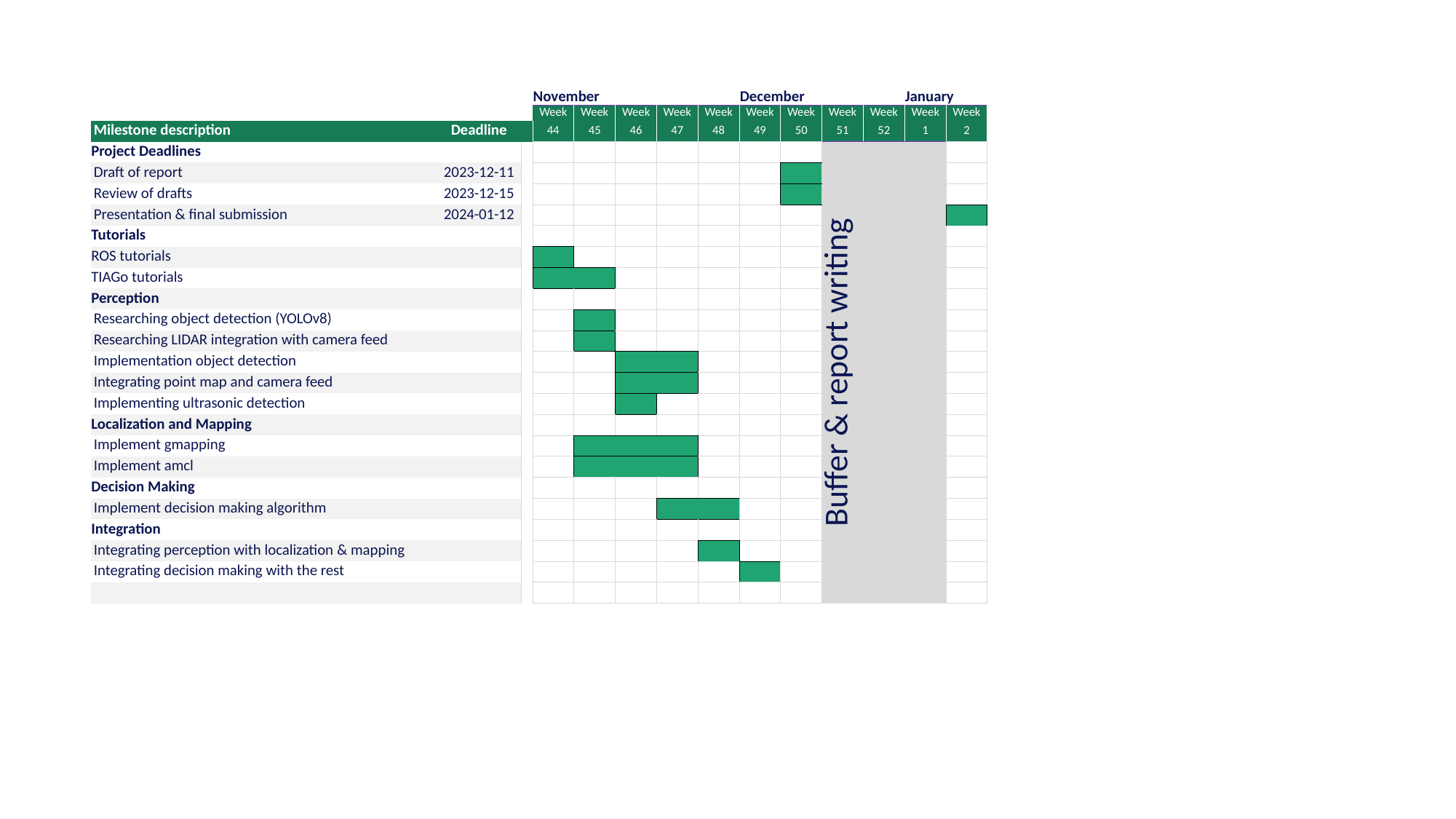

|  |  |  | November |  |  |  |  | December |  |  |  | January |  |
| --- | --- | --- | --- | --- | --- | --- | --- | --- | --- | --- | --- | --- | --- |
|  |  |  | Week | Week | Week | Week | Week | Week | Week | Week | Week | Week | Week |
| Milestone description | Deadline |  | 44 | 45 | 46 | 47 | 48 | 49 | 50 | 51 | 52 | 1 | 2 |
| Project Deadlines |  |  |  |  |  |  |  |  |  | Buffer & report writing |  |  |  |
| Draft of report | 2023-12-11 |  |  |  |  |  |  |  |  |  |  |  |  |
| Review of drafts | 2023-12-15 |  |  |  |  |  |  |  |  |  |  |  |  |
| Presentation & final submission | 2024-01-12 |  |  |  |  |  |  |  |  |  |  |  |  |
| Tutorials |  |  |  |  |  |  |  |  |  |  |  |  |  |
| ROS tutorials |  |  |  |  |  |  |  |  |  |  |  |  |  |
| TIAGo tutorials |  |  |  |  |  |  |  |  |  |  |  |  |  |
| Perception |  |  |  |  |  |  |  |  |  |  |  |  |  |
| Researching object detection (YOLOv8) |  |  |  |  |  |  |  |  |  |  |  |  |  |
| Researching LIDAR integration with camera feed |  |  |  |  |  |  |  |  |  |  |  |  |  |
| Implementation object detection |  |  |  |  |  |  |  |  |  |  |  |  |  |
| Integrating point map and camera feed |  |  |  |  |  |  |  |  |  |  |  |  |  |
| Implementing ultrasonic detection |  |  |  |  |  |  |  |  |  |  |  |  |  |
| Localization and Mapping |  |  |  |  |  |  |  |  |  |  |  |  |  |
| Implement gmapping |  |  |  |  |  |  |  |  |  |  |  |  |  |
| Implement amcl |  |  |  |  |  |  |  |  |  |  |  |  |  |
| Decision Making |  |  |  |  |  |  |  |  |  |  |  |  |  |
| Implement decision making algorithm |  |  |  |  |  |  |  |  |  |  |  |  |  |
| Integration |  |  |  |  |  |  |  |  |  |  |  |  |  |
| Integrating perception with localization & mapping |  |  |  |  |  |  |  |  |  |  |  |  |  |
| Integrating decision making with the rest |  |  |  |  |  |  |  |  |  |  |  |  |  |
|  |  |  |  |  |  |  |  |  |  |  |  |  |  |